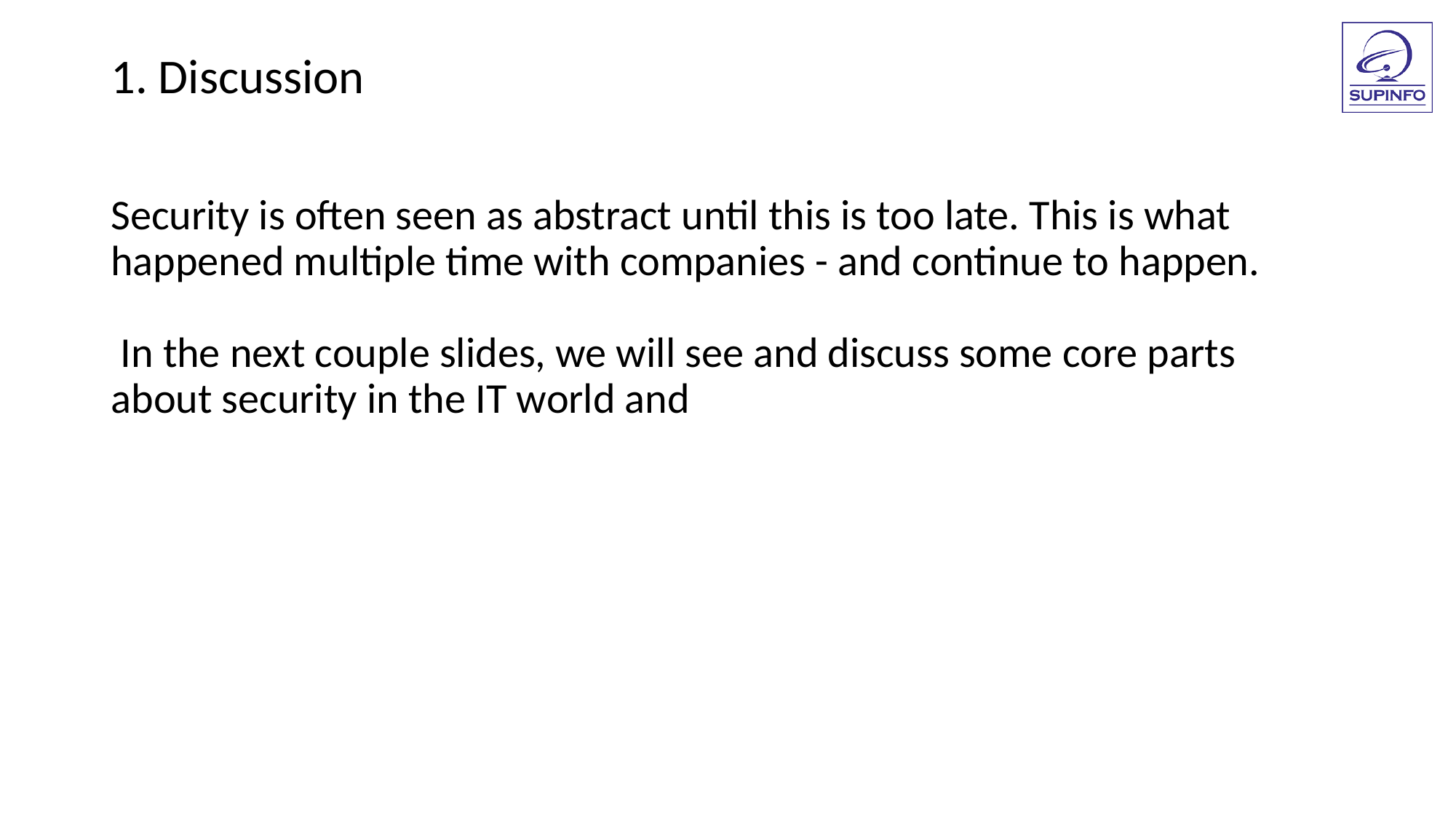

1. Discussion
Security is often seen as abstract until this is too late. This is what happened multiple time with companies - and continue to happen.

 In the next couple slides, we will see and discuss some core parts about security in the IT world and